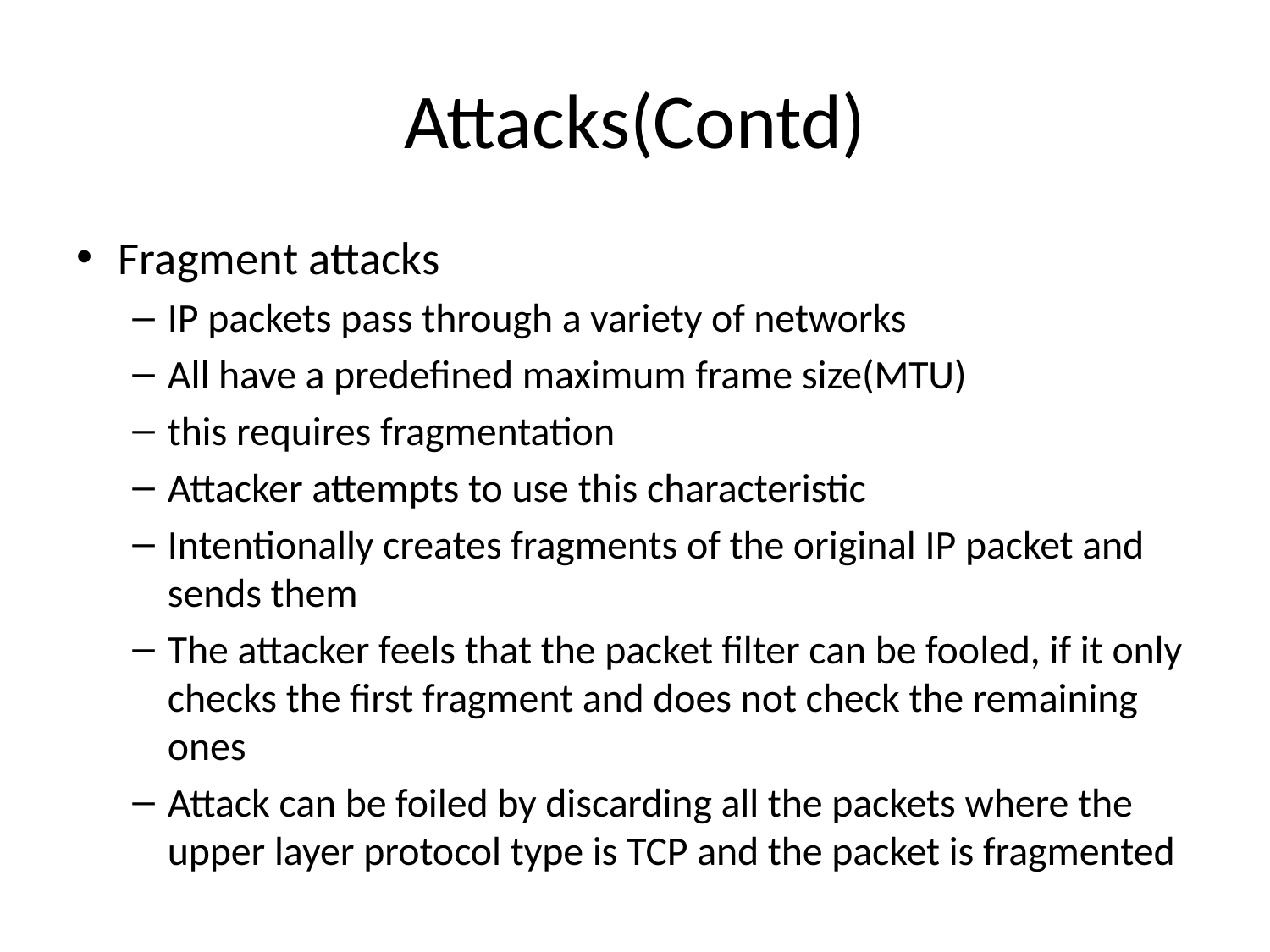

# Attacks(Contd)
Fragment attacks
IP packets pass through a variety of networks
All have a predefined maximum frame size(MTU)
this requires fragmentation
Attacker attempts to use this characteristic
Intentionally creates fragments of the original IP packet and sends them
The attacker feels that the packet filter can be fooled, if it only checks the first fragment and does not check the remaining ones
Attack can be foiled by discarding all the packets where the upper layer protocol type is TCP and the packet is fragmented